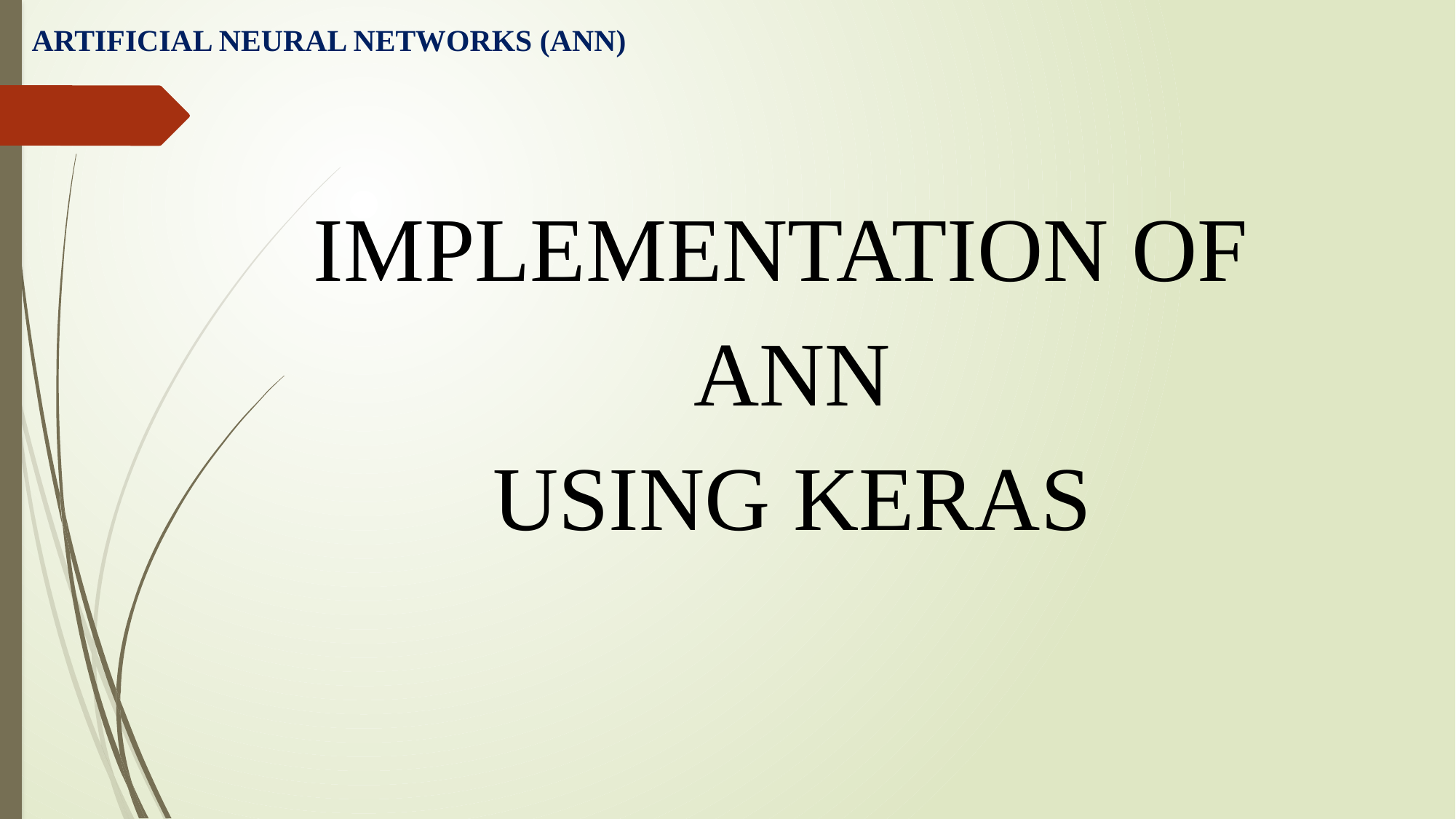

ARTIFICIAL NEURAL NETWORKS (ANN)
IMPLEMENTATION OF
ANN
USING KERAS